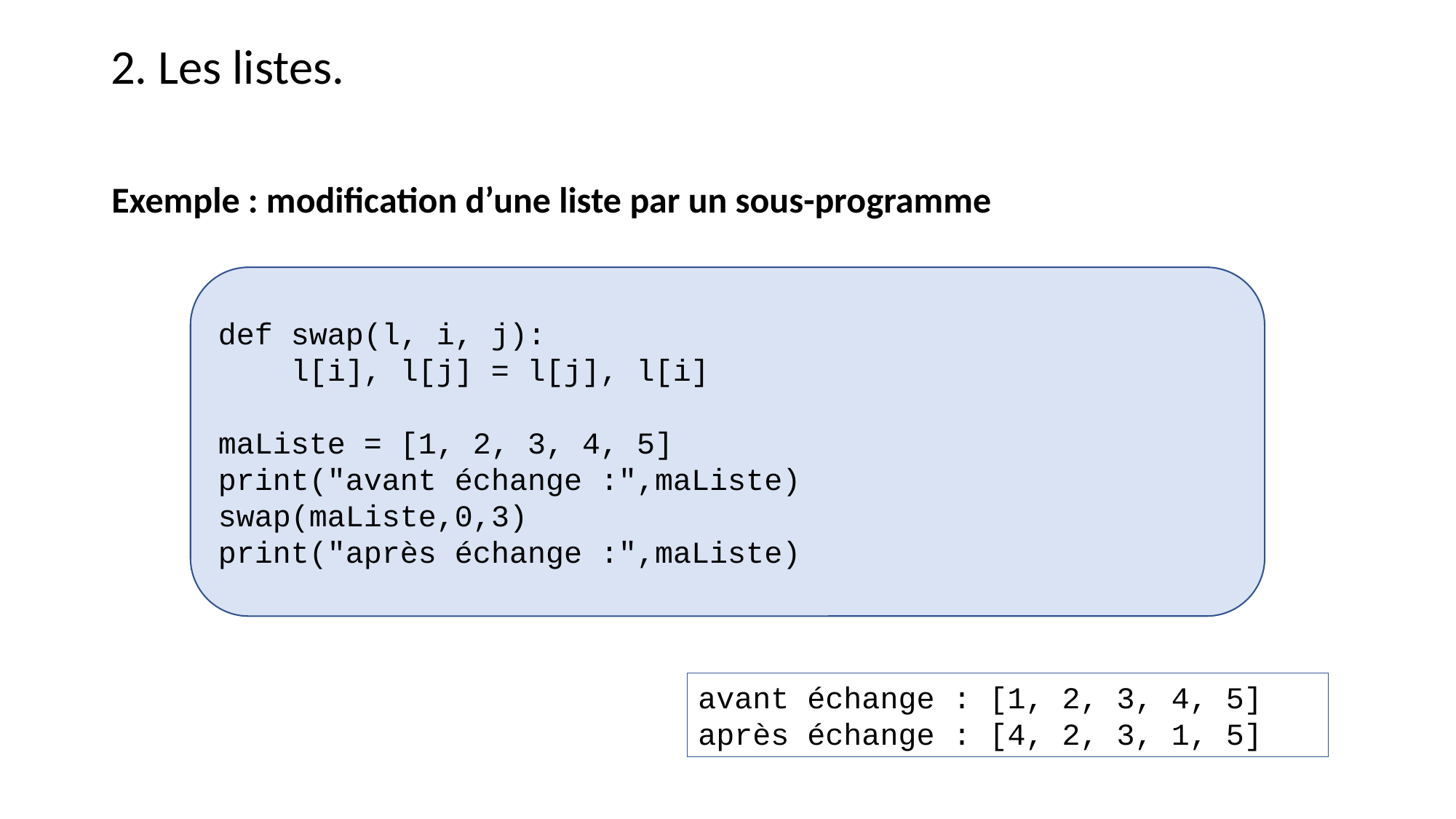

2. Les listes.
Exemple : modification d’une liste par un sous-programme
def swap(l, i, j):
    l[i], l[j] = l[j], l[i]

maListe = [1, 2, 3, 4, 5]
print("avant échange :",maListe)
swap(maListe,0,3)
print("après échange :",maListe)
avant échange : [1, 2, 3, 4, 5]
après échange : [4, 2, 3, 1, 5]